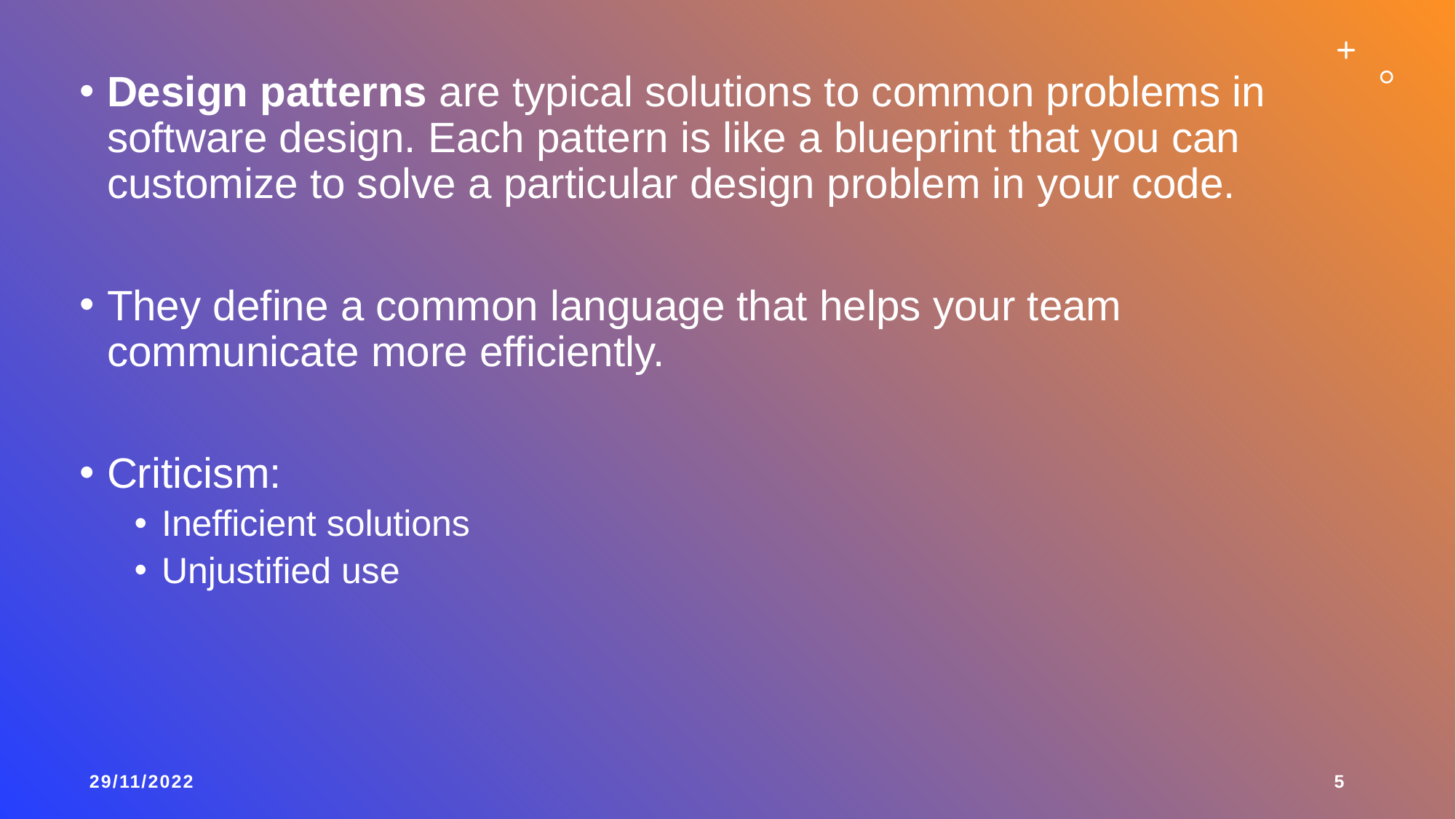

Design patterns are typical solutions to common problems in software design. Each pattern is like a blueprint that you can customize to solve a particular design problem in your code.

They define a common language that helps your team communicate more efficiently.

Criticism:
Inefficient solutions
Unjustified use
29/11/2022
5